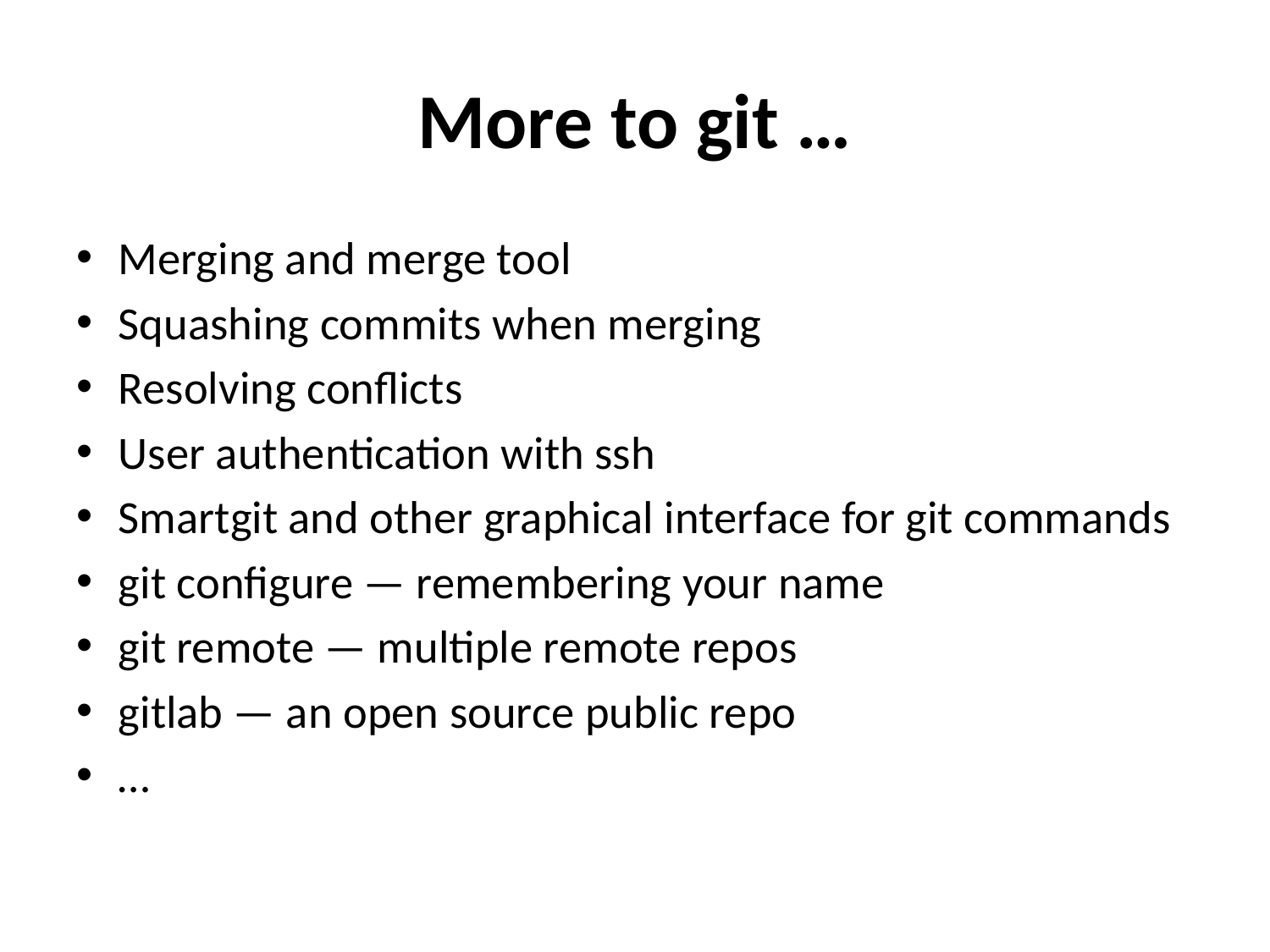

# More to git …
Merging and merge tool
Squashing commits when merging
Resolving conflicts
User authentication with ssh
Smartgit and other graphical interface for git commands
git configure — remembering your name
git remote — multiple remote repos
gitlab — an open source public repo
…